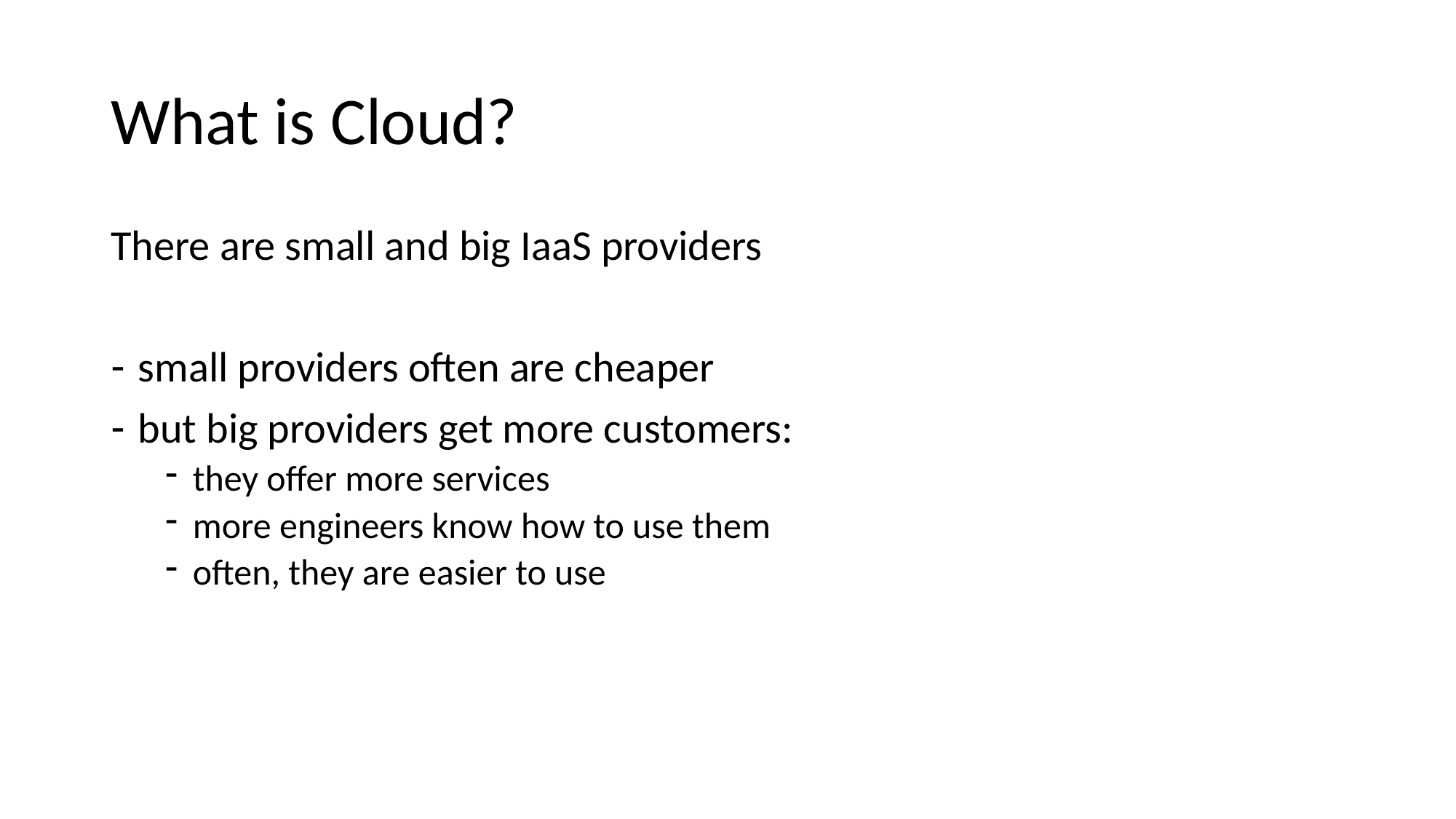

# What is Cloud?
There are small and big IaaS providers

small providers often are cheaper
but big providers get more customers:
they offer more services
more engineers know how to use them
often, they are easier to use